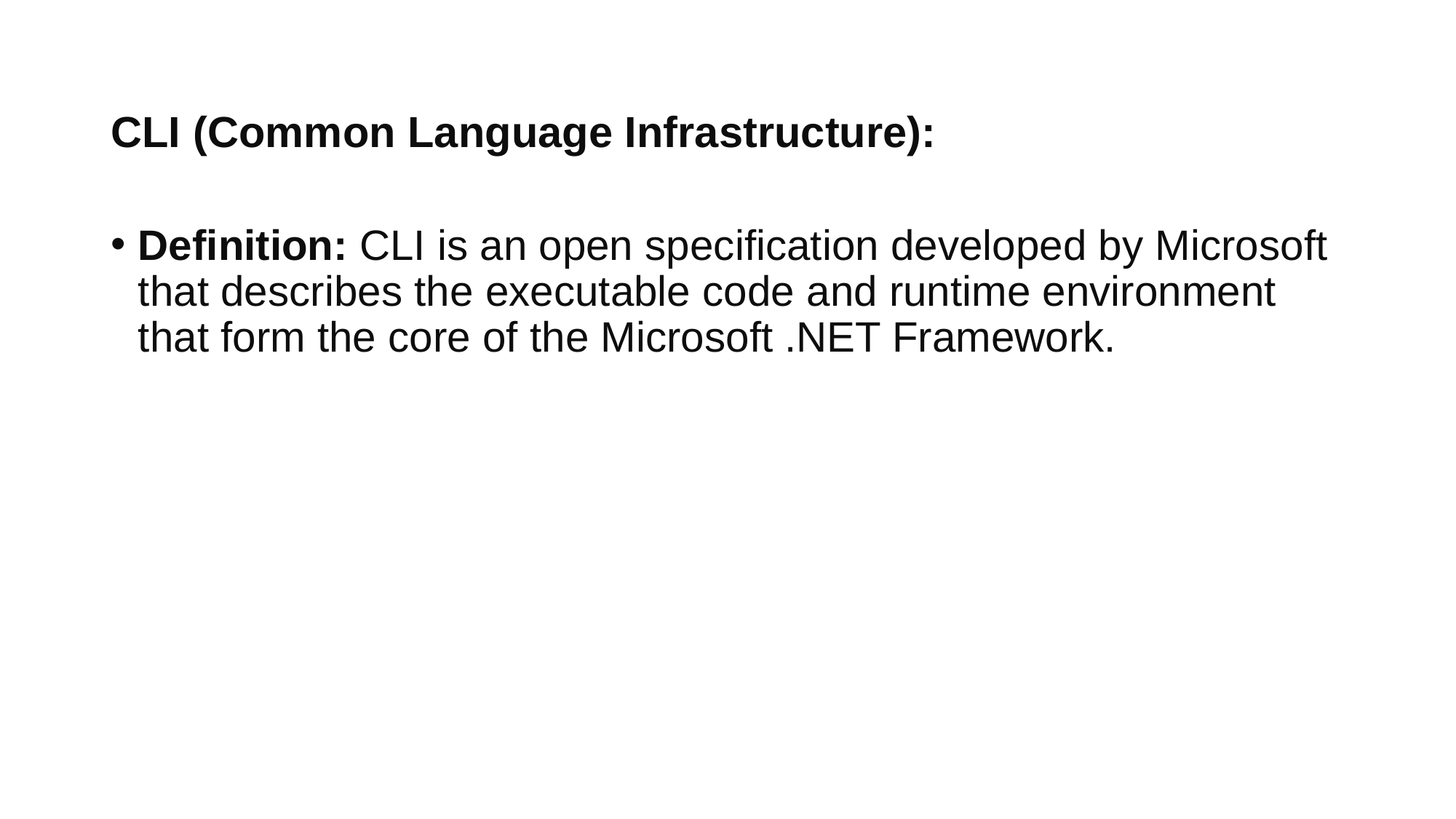

# CLI (Common Language Infrastructure):
Definition: CLI is an open specification developed by Microsoft that describes the executable code and runtime environment that form the core of the Microsoft .NET Framework.